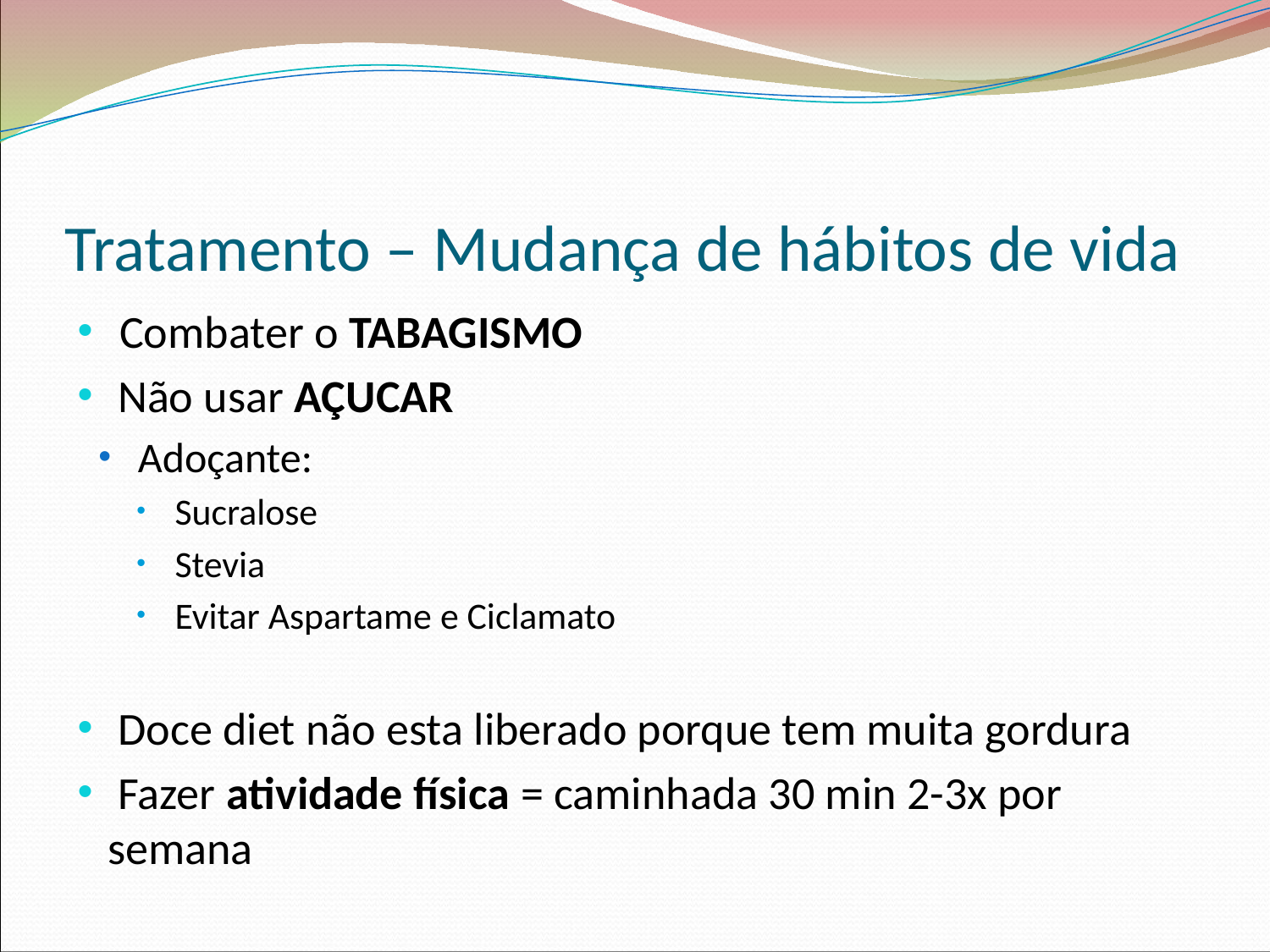

Tratamento – Mudança de hábitos de vida
 Combater o TABAGISMO
 Não usar AÇUCAR
 Adoçante:
 Sucralose
 Stevia
 Evitar Aspartame e Ciclamato

 Doce diet não esta liberado porque tem muita gordura
 Fazer atividade física = caminhada 30 min 2-3x por semana